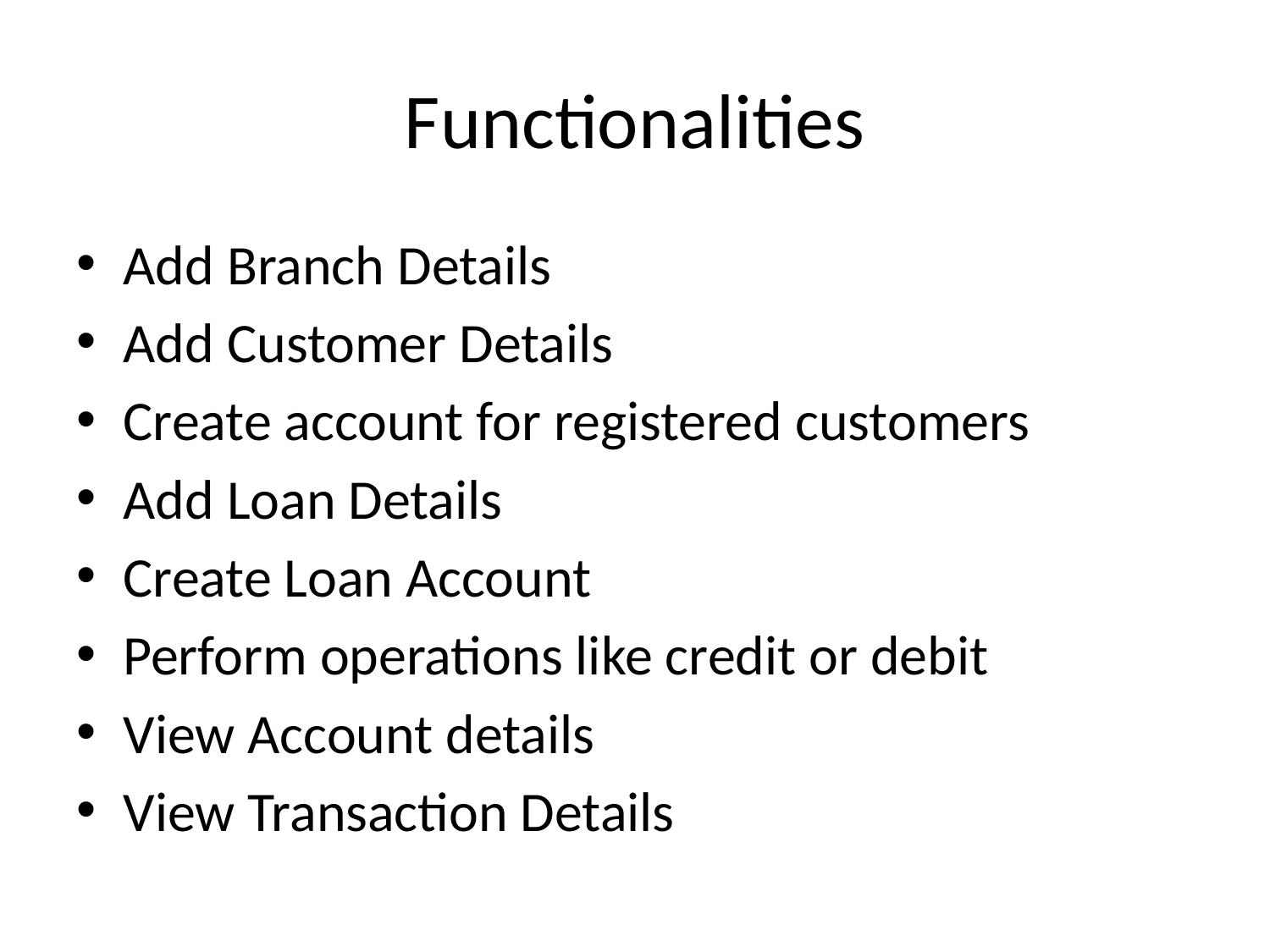

# Functionalities
Add Branch Details
Add Customer Details
Create account for registered customers
Add Loan Details
Create Loan Account
Perform operations like credit or debit
View Account details
View Transaction Details